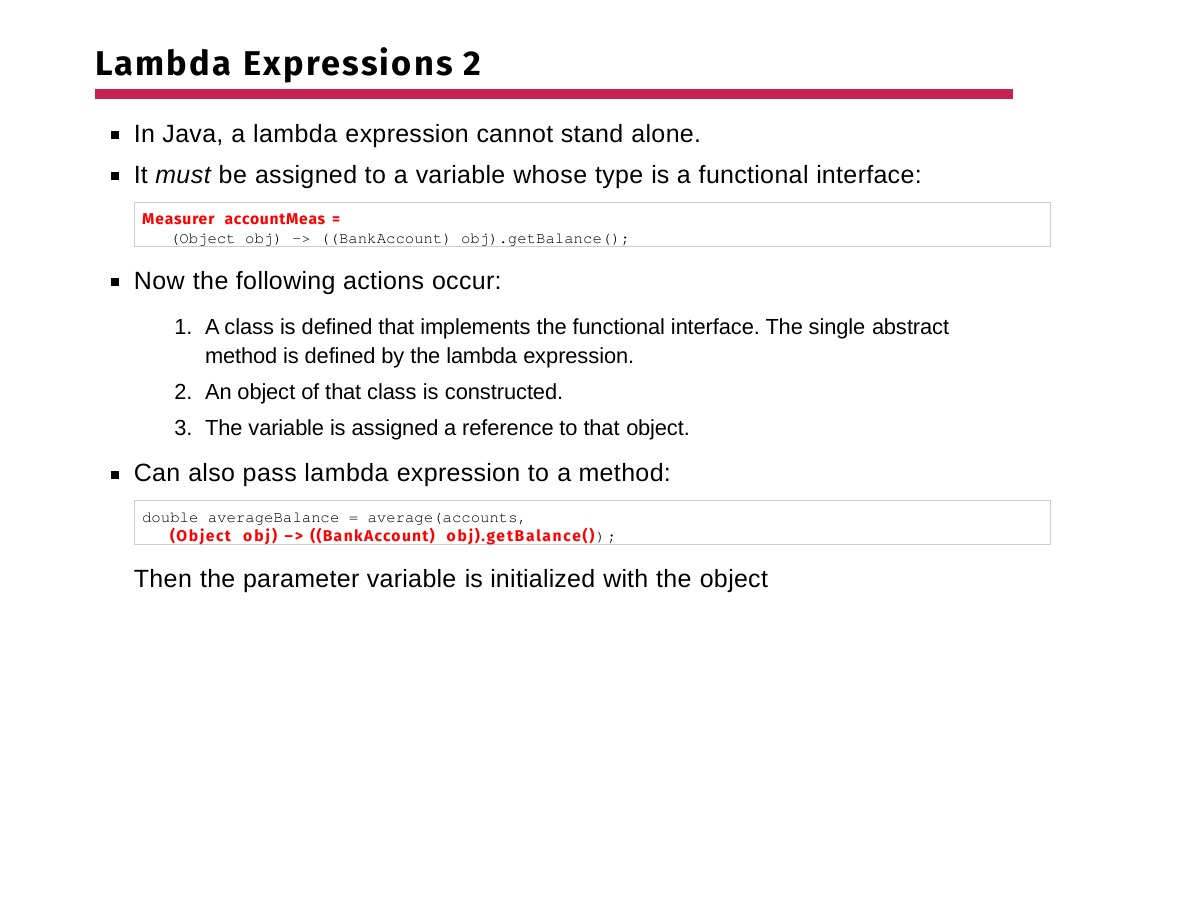

# Lambda Expressions 2
In Java, a lambda expression cannot stand alone.
It must be assigned to a variable whose type is a functional interface:

Measurer  accountMeas =
(Object obj) -> ((BankAccount) obj).getBalance();
Now the following actions occur:
A class is defined that implements the functional interface. The single abstract  method is defined by the lambda expression.
An object of that class is constructed.
The variable is assigned a reference to that object.
Can also pass lambda expression to a method:

double averageBalance = average(accounts,
(Object  obj) –> ((BankAccount) obj).getBalance());
Then the parameter variable is initialized with the object